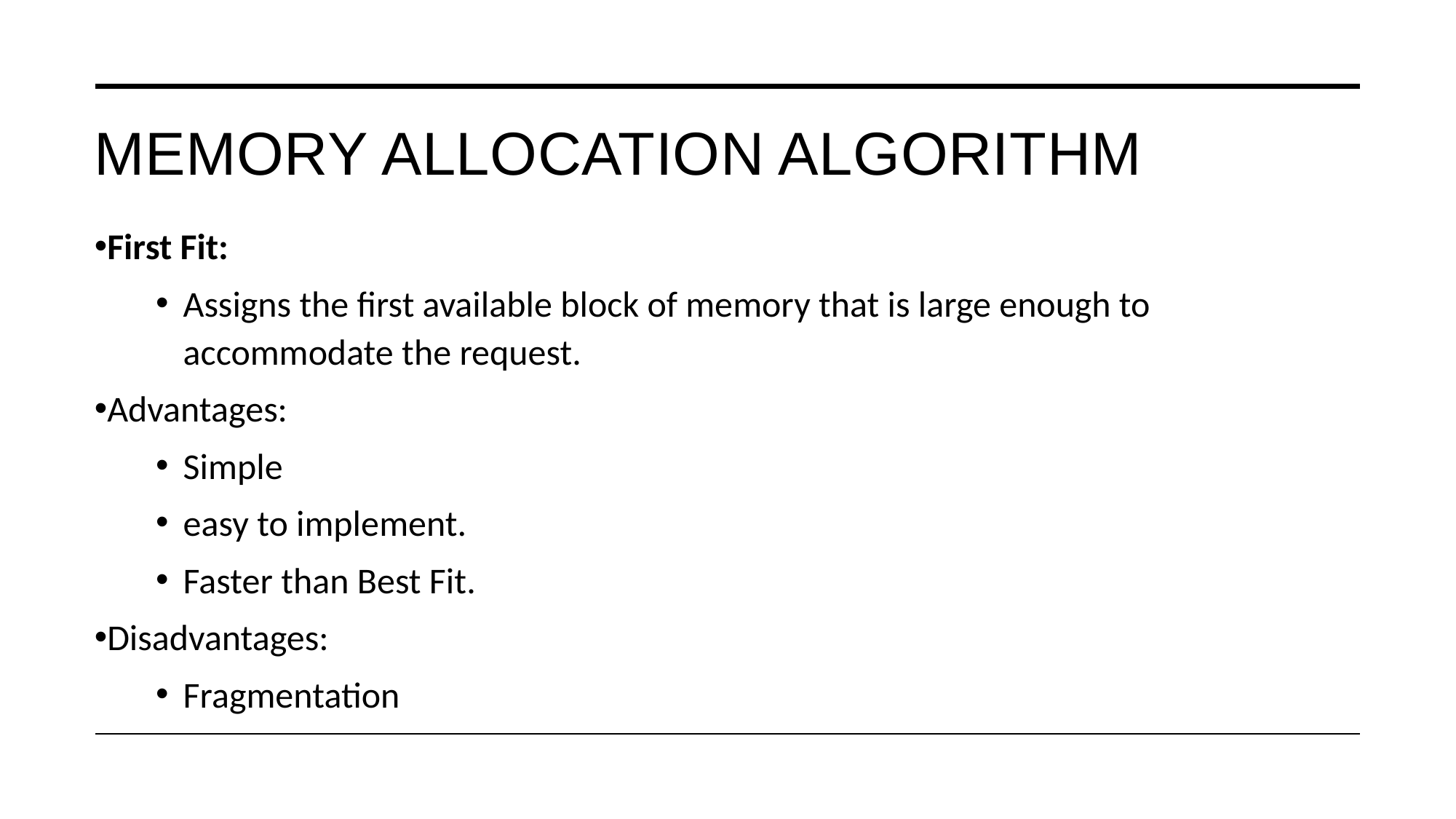

# Memory allocation Algorithm
First Fit:
Assigns the first available block of memory that is large enough to accommodate the request.
Advantages:
Simple
easy to implement.
Faster than Best Fit.
Disadvantages:
Fragmentation